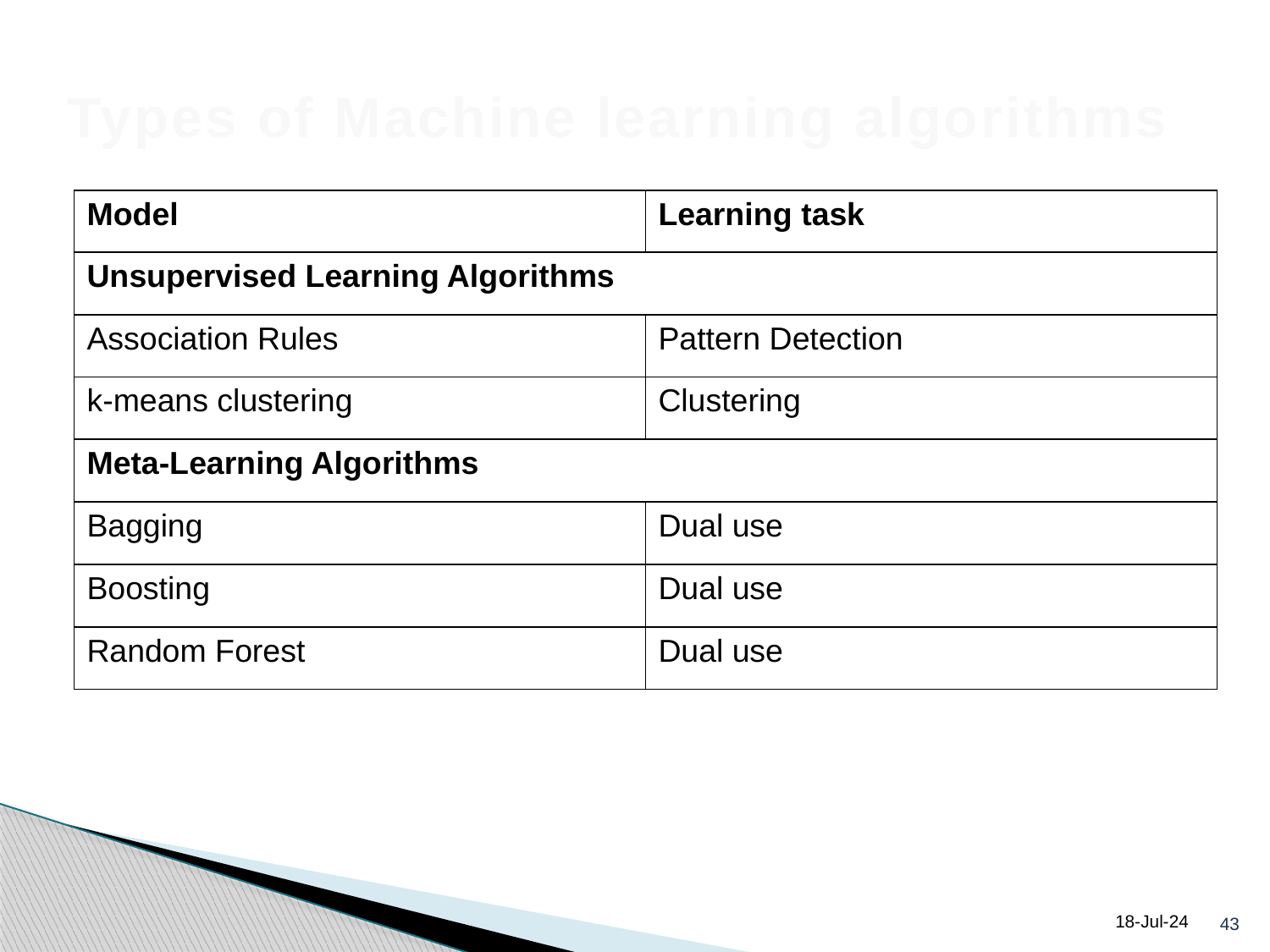

# Types of Machine learning algorithms
| Model | Learning task |
| --- | --- |
| Unsupervised Learning Algorithms |  |
| Association Rules | Pattern Detection |
| k-means clustering | Clustering |
| Meta-Learning Algorithms |  |
| Bagging | Dual use |
| Boosting | Dual use |
| Random Forest | Dual use |
43
18-Jul-24